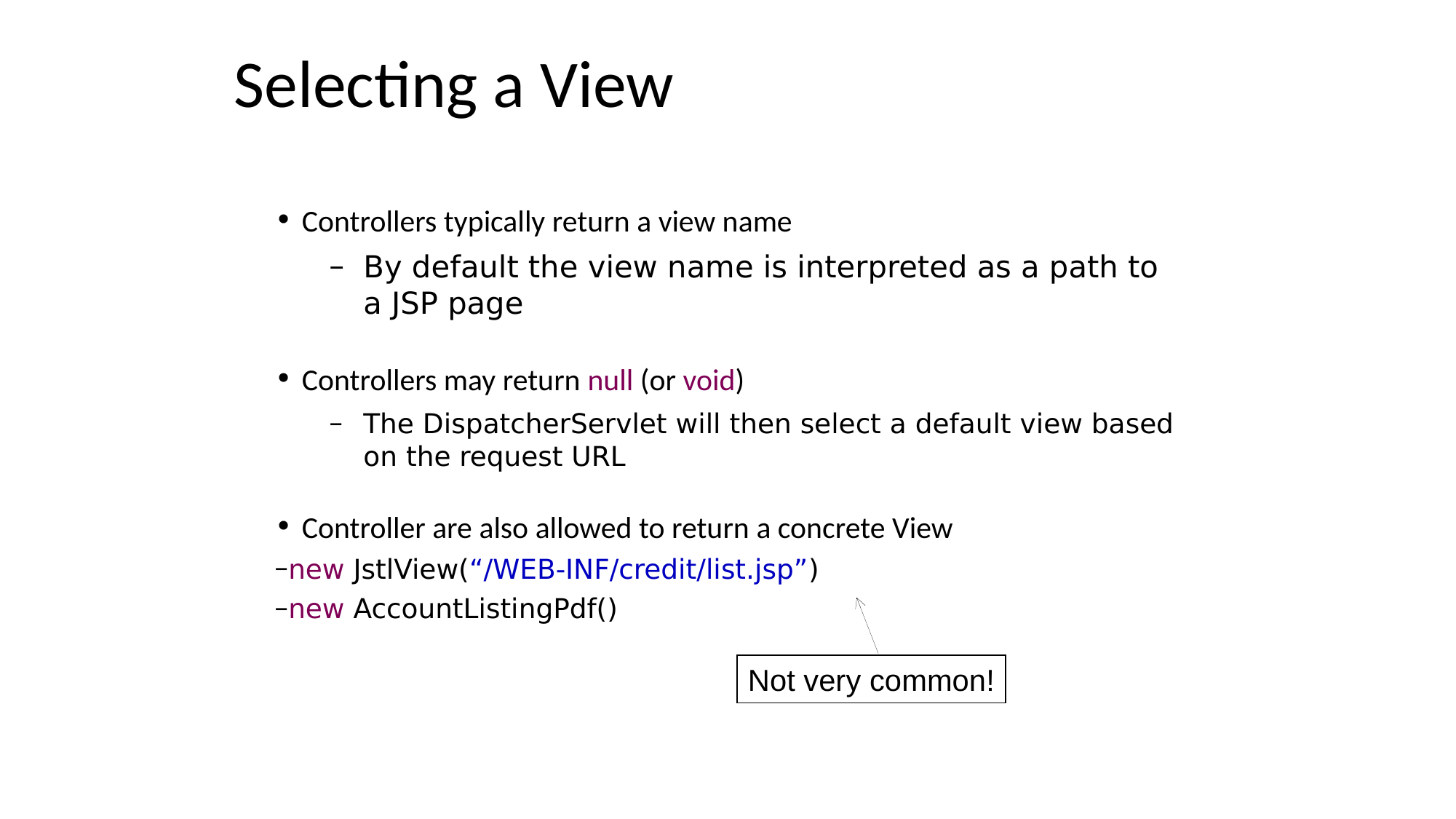

Selecting a View
Controllers typically return a view name
By default the view name is interpreted as a path to a JSP page
Controllers may return null (or void)
The DispatcherServlet will then select a default view based on the request URL
Controller are also allowed to return a concrete View
new JstlView(“/WEB-INF/credit/list.jsp”)
new AccountListingPdf()

Not very common!